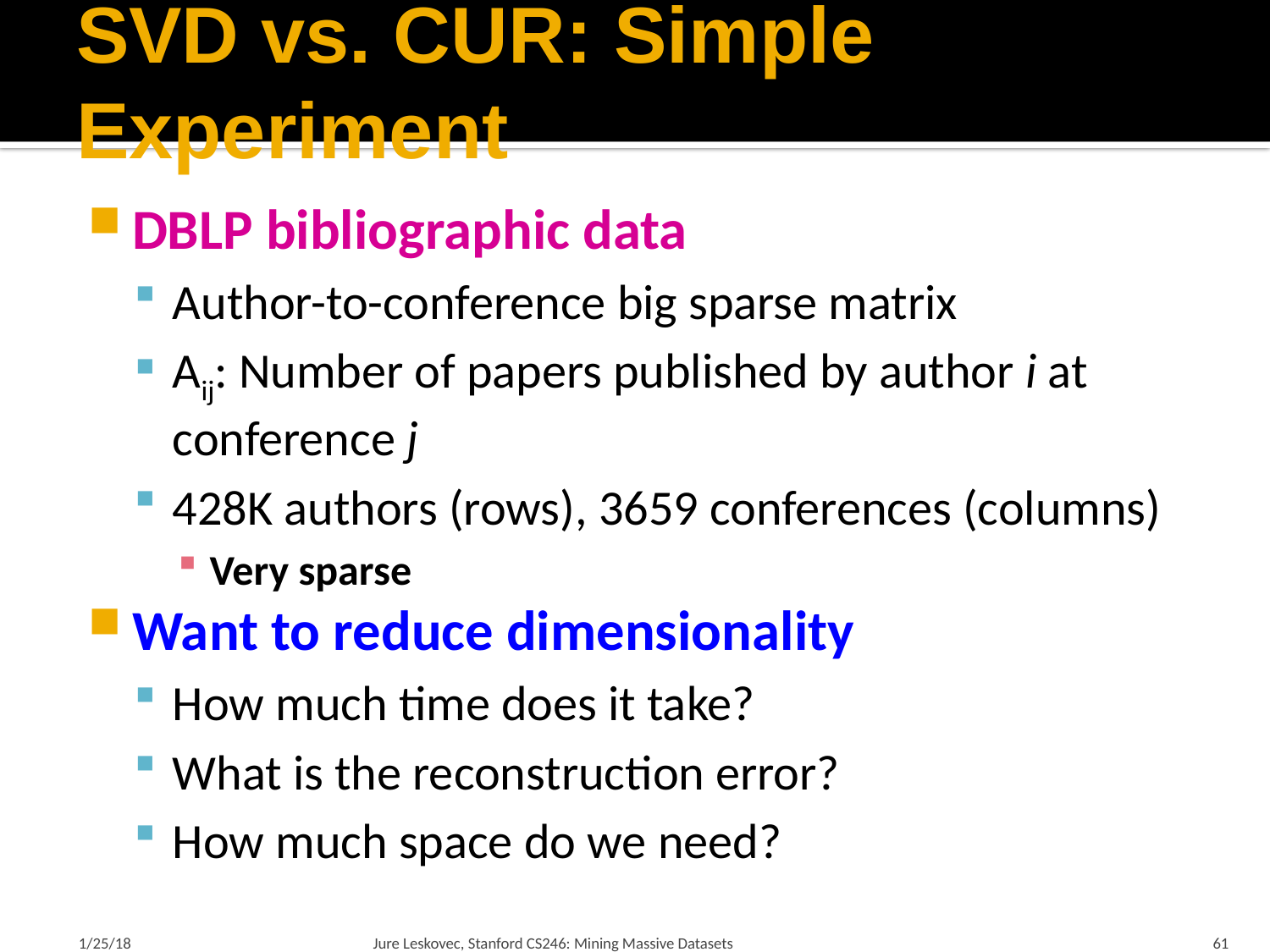

# SVD vs. CUR: Simple Experiment
DBLP bibliographic data
Author-to-conference big sparse matrix
Aij: Number of papers published by author i at conference j
428K authors (rows), 3659 conferences (columns)
Very sparse
Want to reduce dimensionality
How much time does it take?
What is the reconstruction error?
How much space do we need?

1/25/18
Jure Leskovec, Stanford CS246: Mining Massive Datasets
61